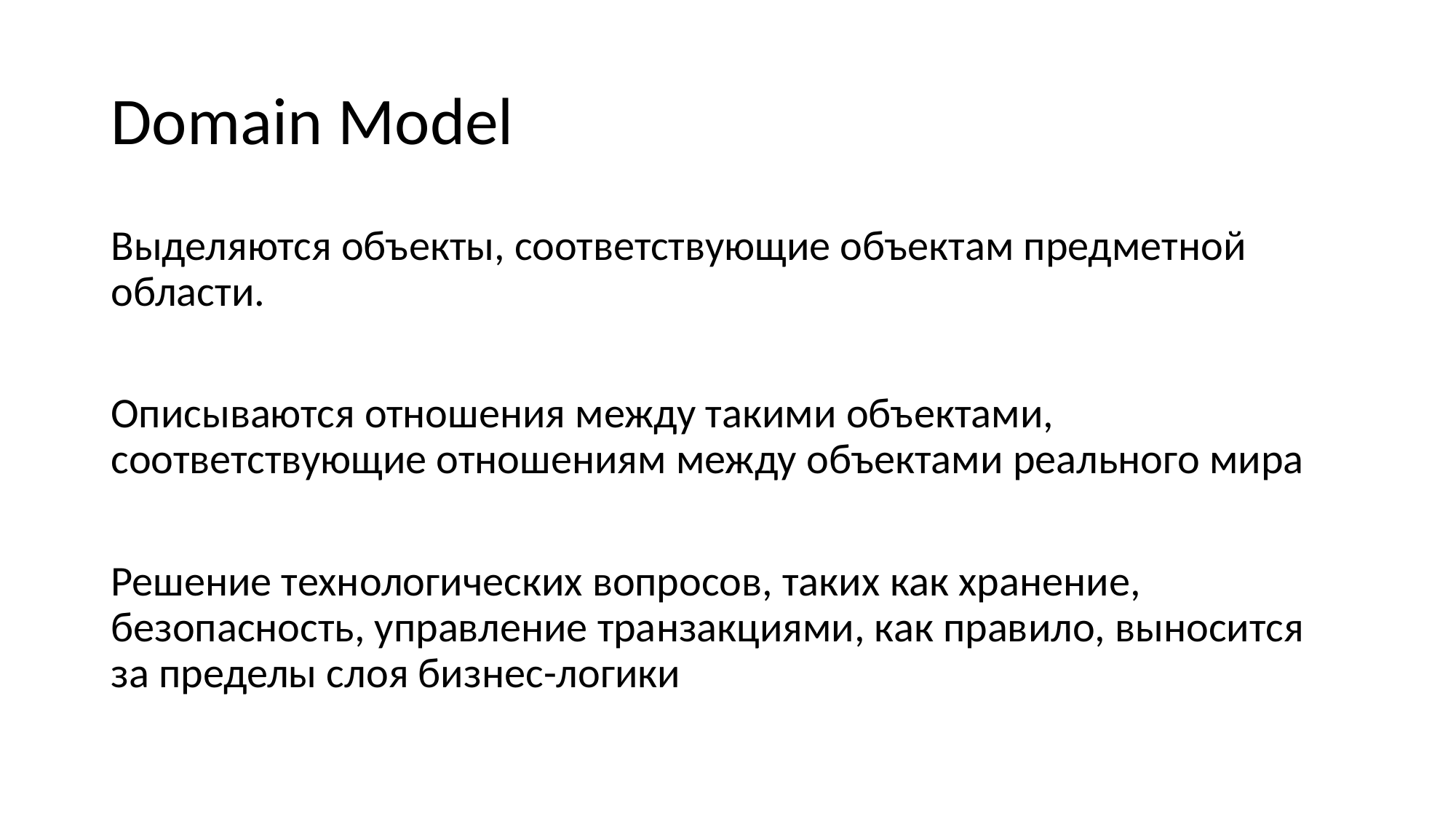

# Domain Model
Выделяются объекты, соответствующие объектам предметной области.

Описываются отношения между такими объектами, соответствующие отношениям между объектами реального мира

Решение технологических вопросов, таких как хранение, безопасность, управление транзакциями, как правило, выносится за пределы слоя бизнес-логики